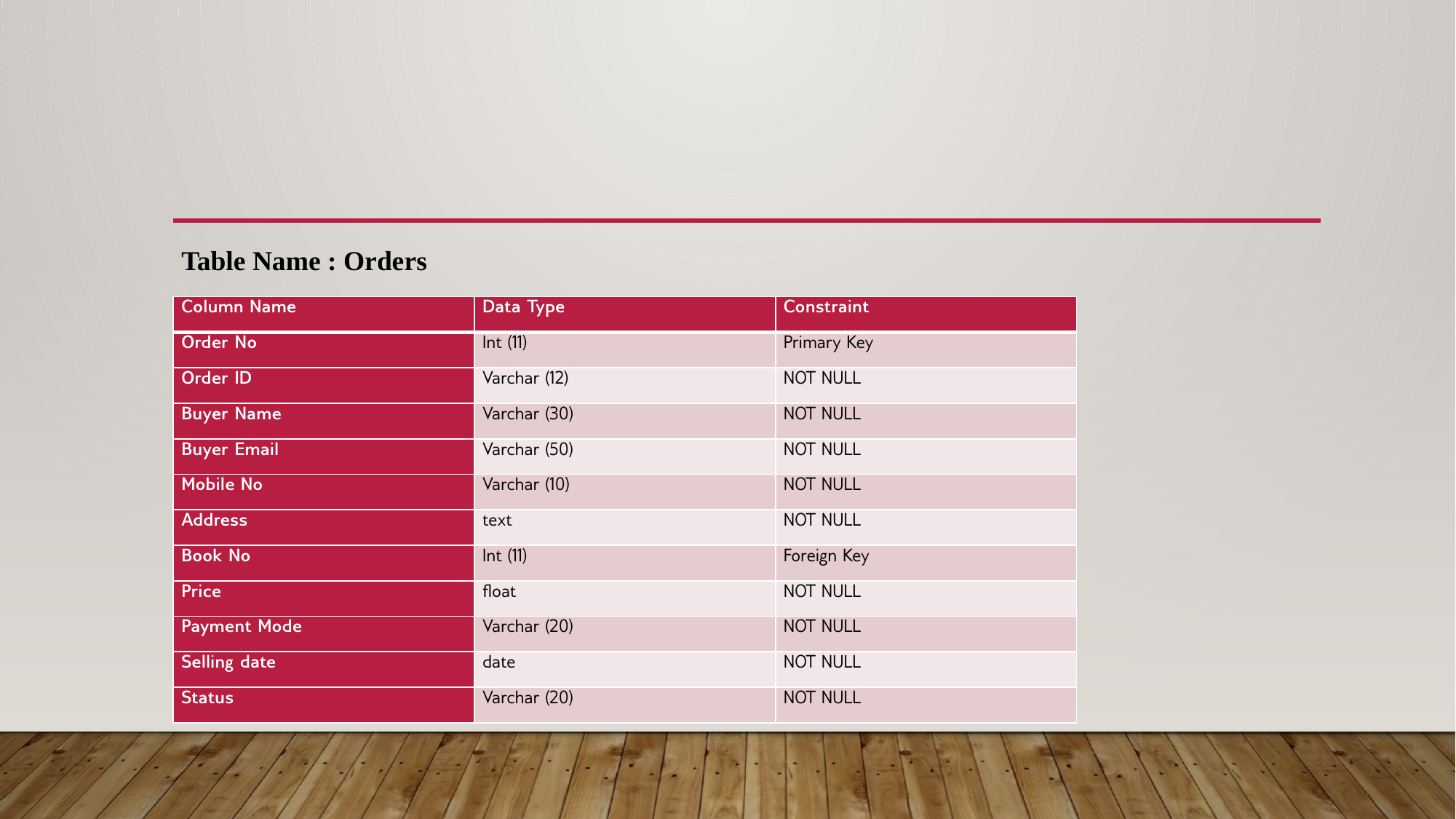

Table Name : Orders
| Column Name | Data Type | Constraint |
| --- | --- | --- |
| Order No | Int (11) | Primary Key |
| Order ID | Varchar (12) | NOT NULL |
| Buyer Name | Varchar (30) | NOT NULL |
| Buyer Email | Varchar (50) | NOT NULL |
| Mobile No | Varchar (10) | NOT NULL |
| Address | text | NOT NULL |
| Book No | Int (11) | Foreign Key |
| Price | float | NOT NULL |
| Payment Mode | Varchar (20) | NOT NULL |
| Selling date | date | NOT NULL |
| Status | Varchar (20) | NOT NULL |